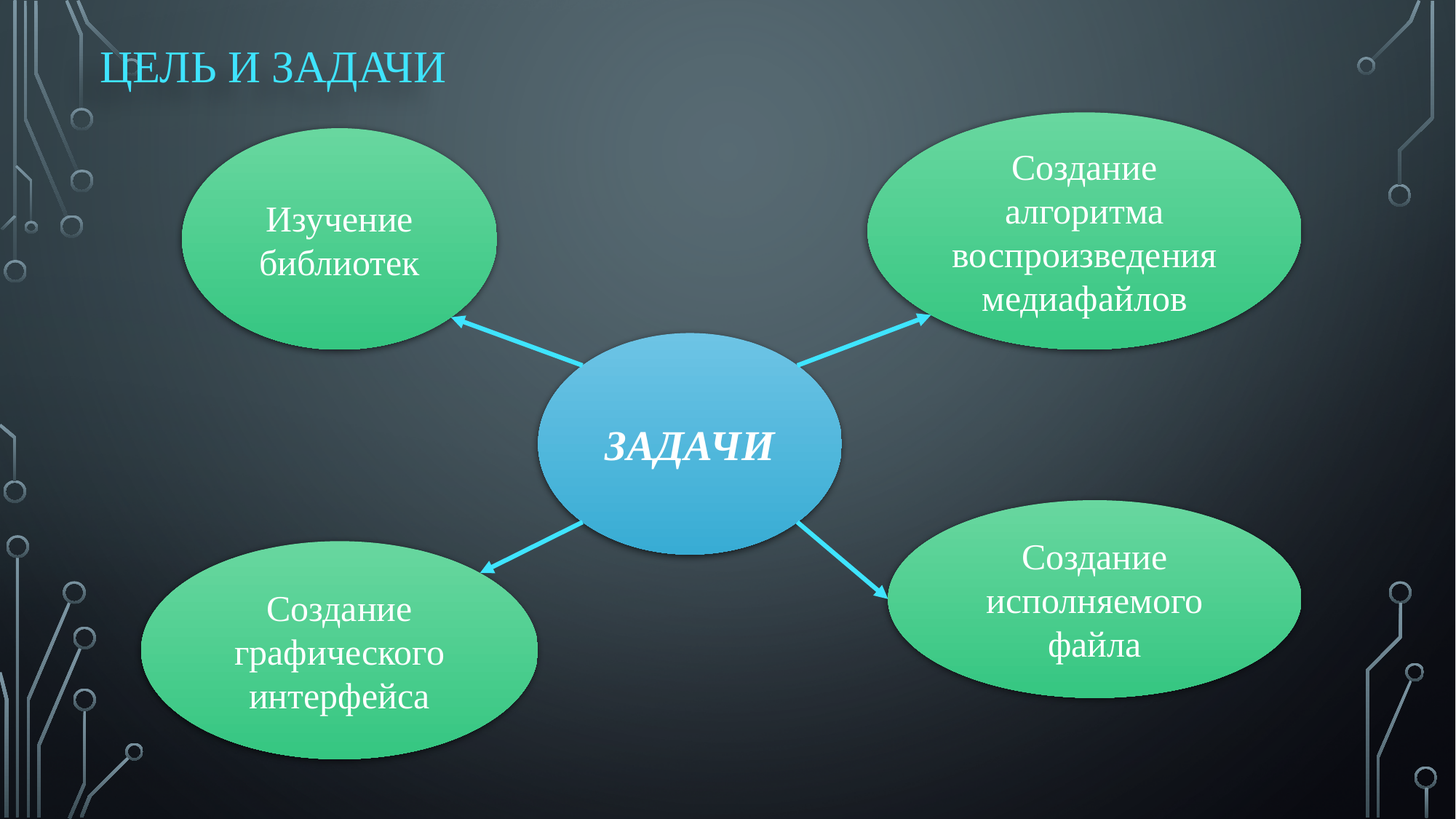

ЦЕЛЬ И ЗАДАЧИ
Создание алгоритма воспроизведения медиафайлов
Изучение библиотек
ЗАДАЧИ
Создание исполняемого файла
Создание графического интерфейса